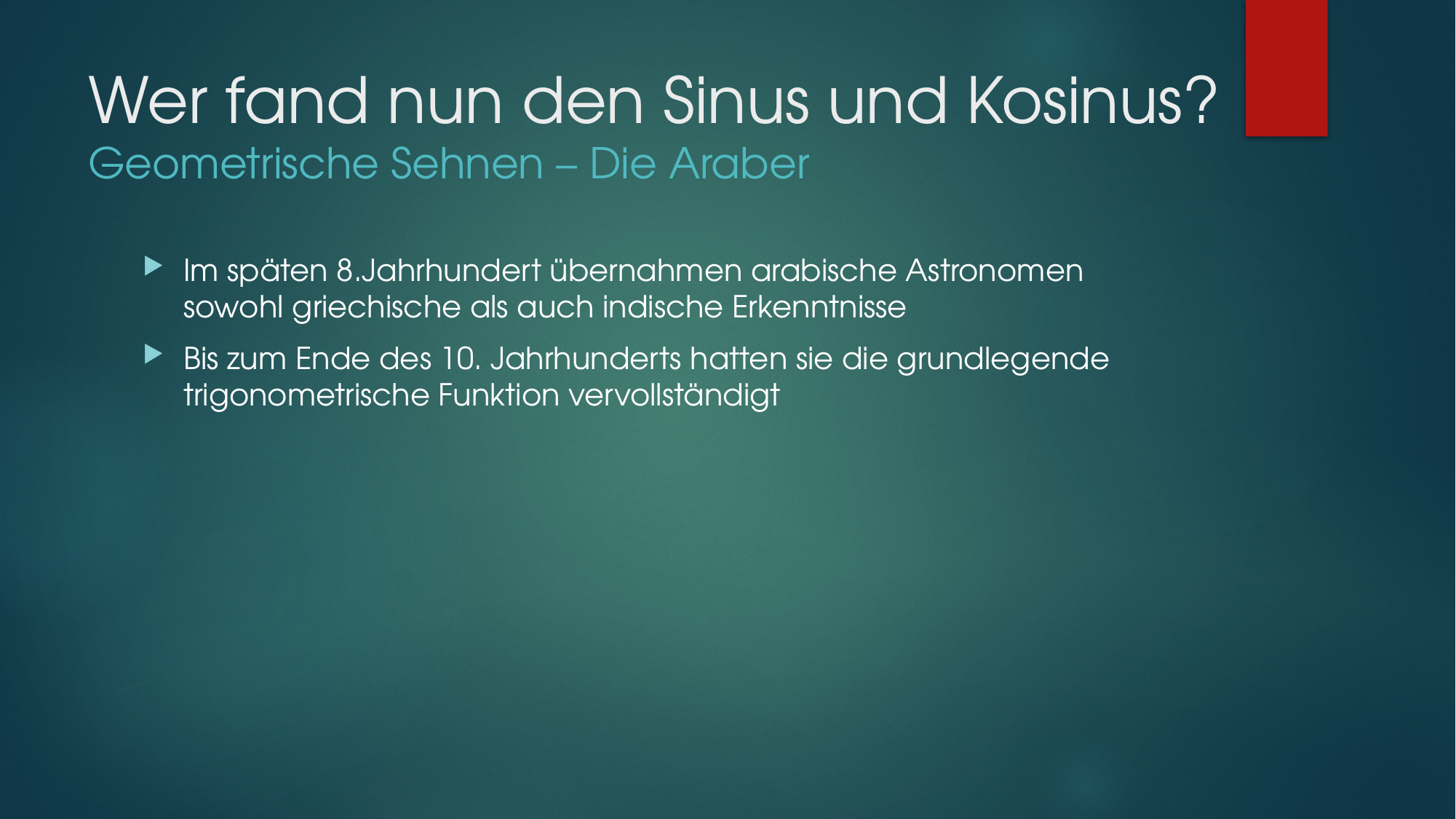

# Wer fand nun den Sinus und Kosinus? Geometrische Sehnen – Die Araber
Im späten 8.Jahrhundert übernahmen arabische Astronomen
sowohl griechische als auch indische Erkenntnisse
Bis zum Ende des 10. Jahrhunderts hatten sie die grundlegende trigonometrische Funktion vervollständigt